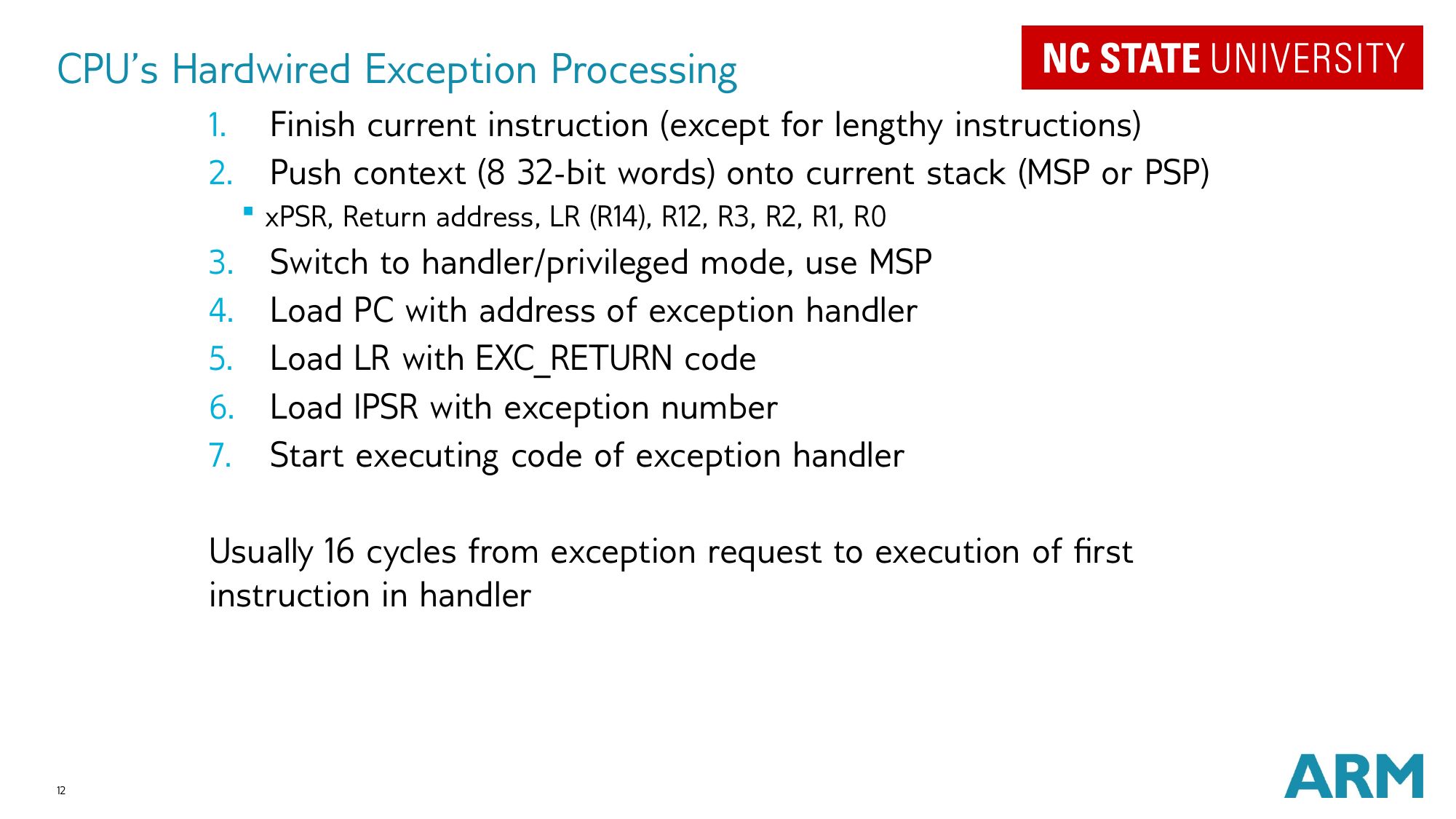

# CPU’s Hardwired Exception Processing
Finish current instruction (except for lengthy instructions)
Push context (8 32-bit words) onto current stack (MSP or PSP)
xPSR, Return address, LR (R14), R12, R3, R2, R1, R0
Switch to handler/privileged mode, use MSP
Load PC with address of exception handler
Load LR with EXC_RETURN code
Load IPSR with exception number
Start executing code of exception handler

Usually 16 cycles from exception request to execution of first instruction in handler